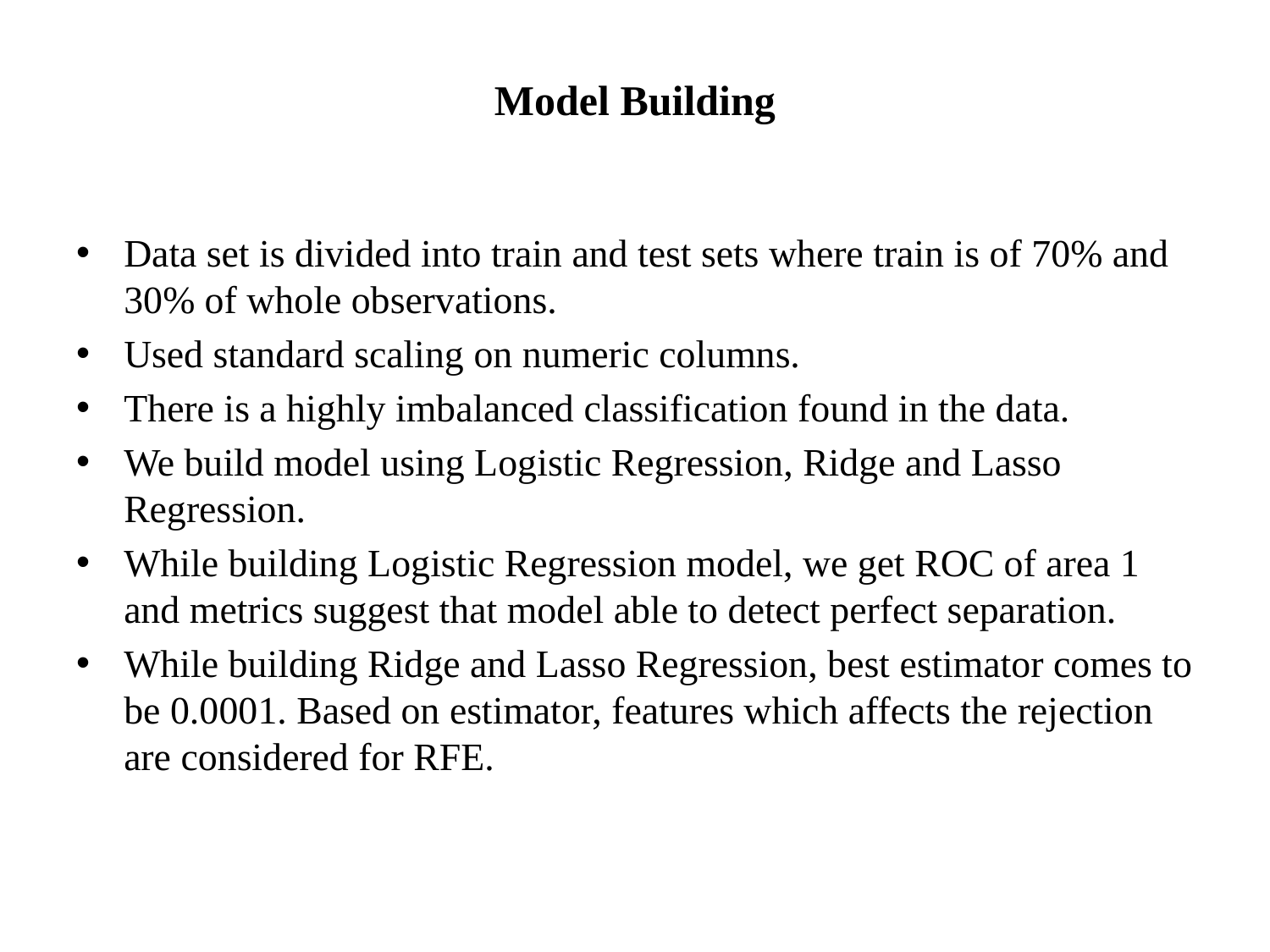

# Model Building
Data set is divided into train and test sets where train is of 70% and 30% of whole observations.
Used standard scaling on numeric columns.
There is a highly imbalanced classification found in the data.
We build model using Logistic Regression, Ridge and Lasso Regression.
While building Logistic Regression model, we get ROC of area 1 and metrics suggest that model able to detect perfect separation.
While building Ridge and Lasso Regression, best estimator comes to be 0.0001. Based on estimator, features which affects the rejection are considered for RFE.